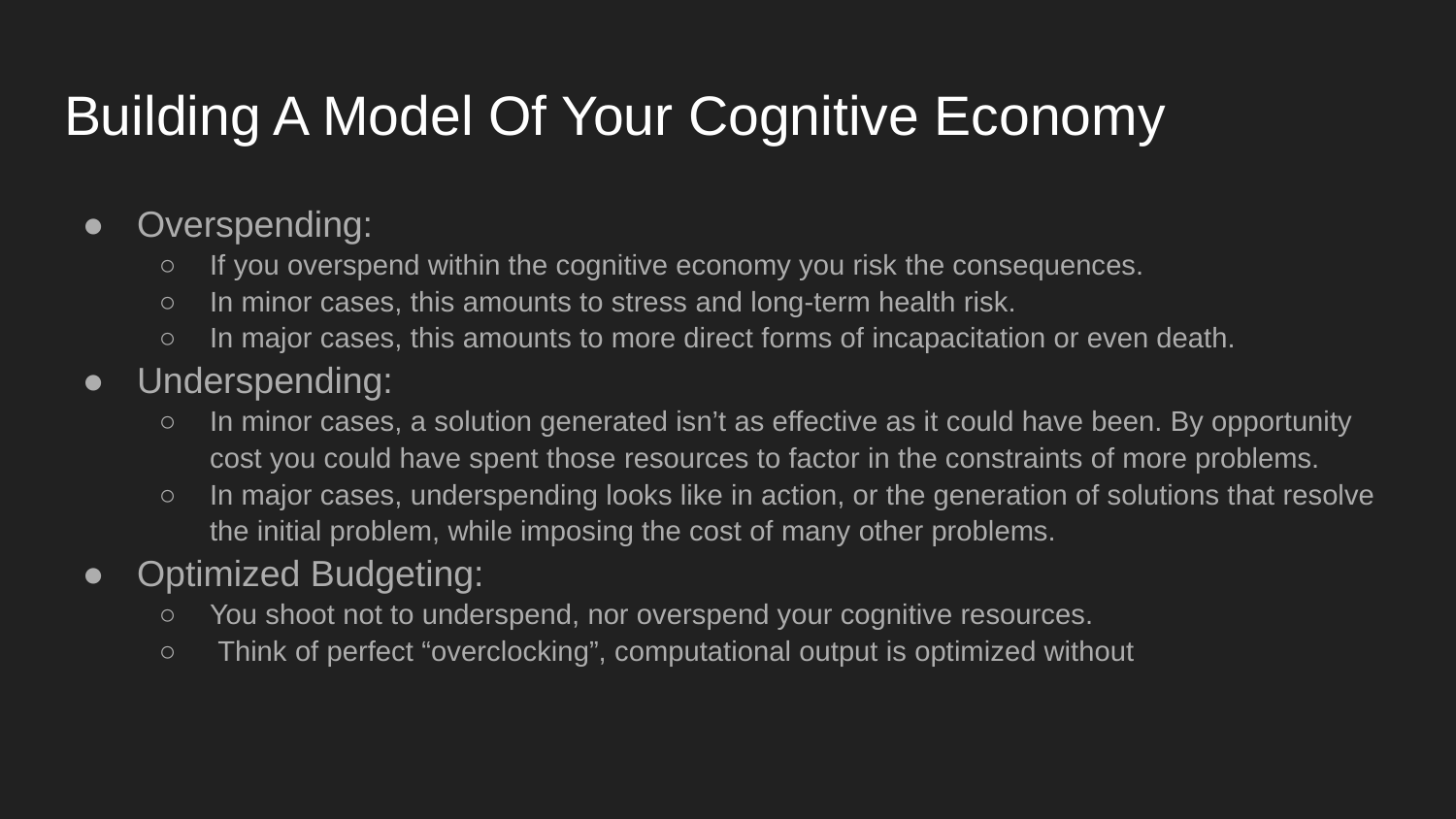

# Building A Model Of Your Cognitive Economy
Overspending:
If you overspend within the cognitive economy you risk the consequences.
In minor cases, this amounts to stress and long-term health risk.
In major cases, this amounts to more direct forms of incapacitation or even death.
Underspending:
In minor cases, a solution generated isn’t as effective as it could have been. By opportunity cost you could have spent those resources to factor in the constraints of more problems.
In major cases, underspending looks like in action, or the generation of solutions that resolve the initial problem, while imposing the cost of many other problems.
Optimized Budgeting:
You shoot not to underspend, nor overspend your cognitive resources.
 Think of perfect “overclocking”, computational output is optimized without